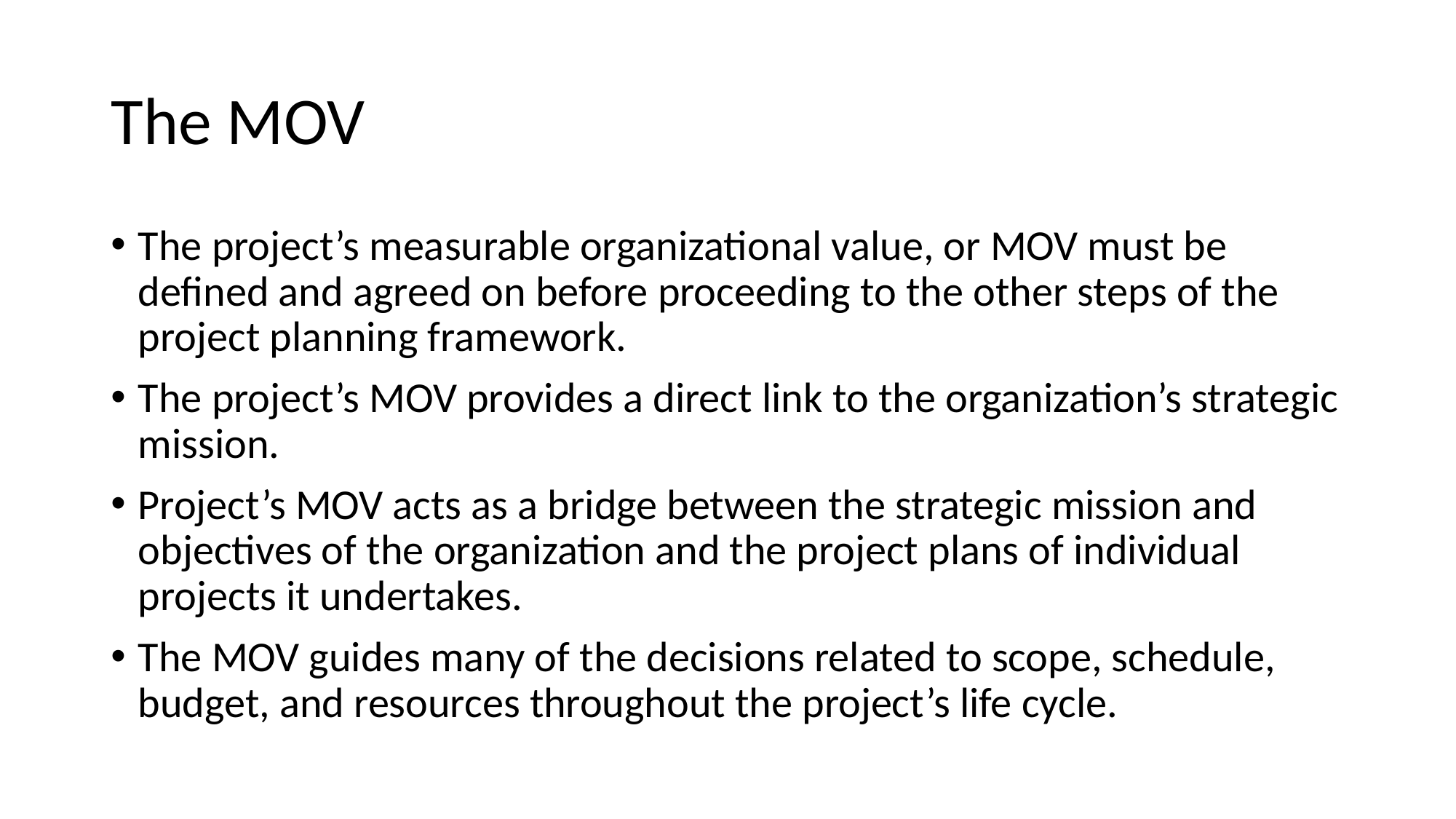

# The MOV
The project’s measurable organizational value, or MOV must be defined and agreed on before proceeding to the other steps of the project planning framework.
The project’s MOV provides a direct link to the organization’s strategic mission.
Project’s MOV acts as a bridge between the strategic mission and objectives of the organization and the project plans of individual projects it undertakes.
The MOV guides many of the decisions related to scope, schedule, budget, and resources throughout the project’s life cycle.